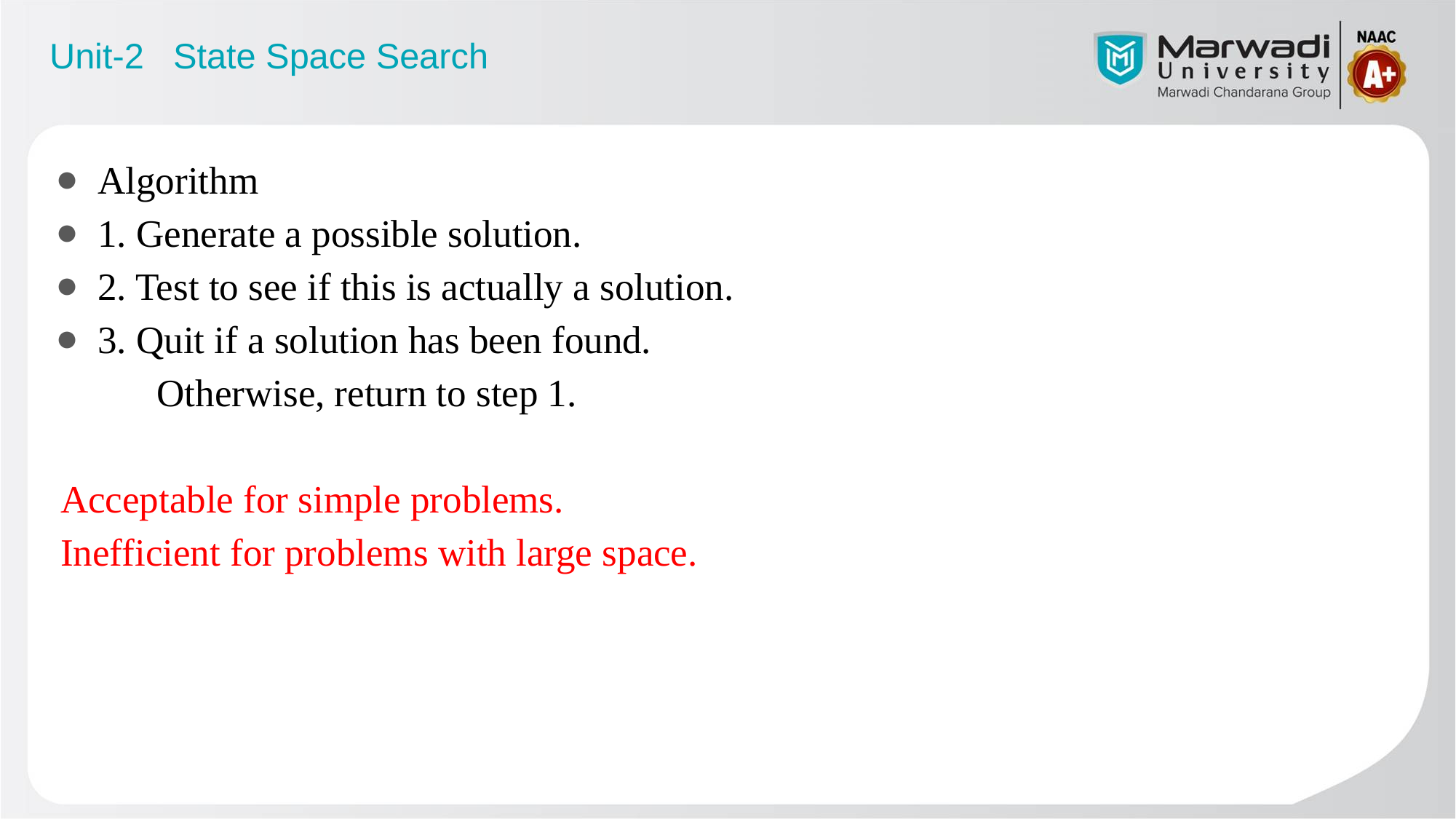

Unit-2   State Space Search

Algorithm
1. Generate a possible solution.
2. Test to see if this is actually a solution.
3. Quit if a solution has been found.
          Otherwise, return to step 1.

Acceptable for simple problems.
Inefficient for problems with large space.